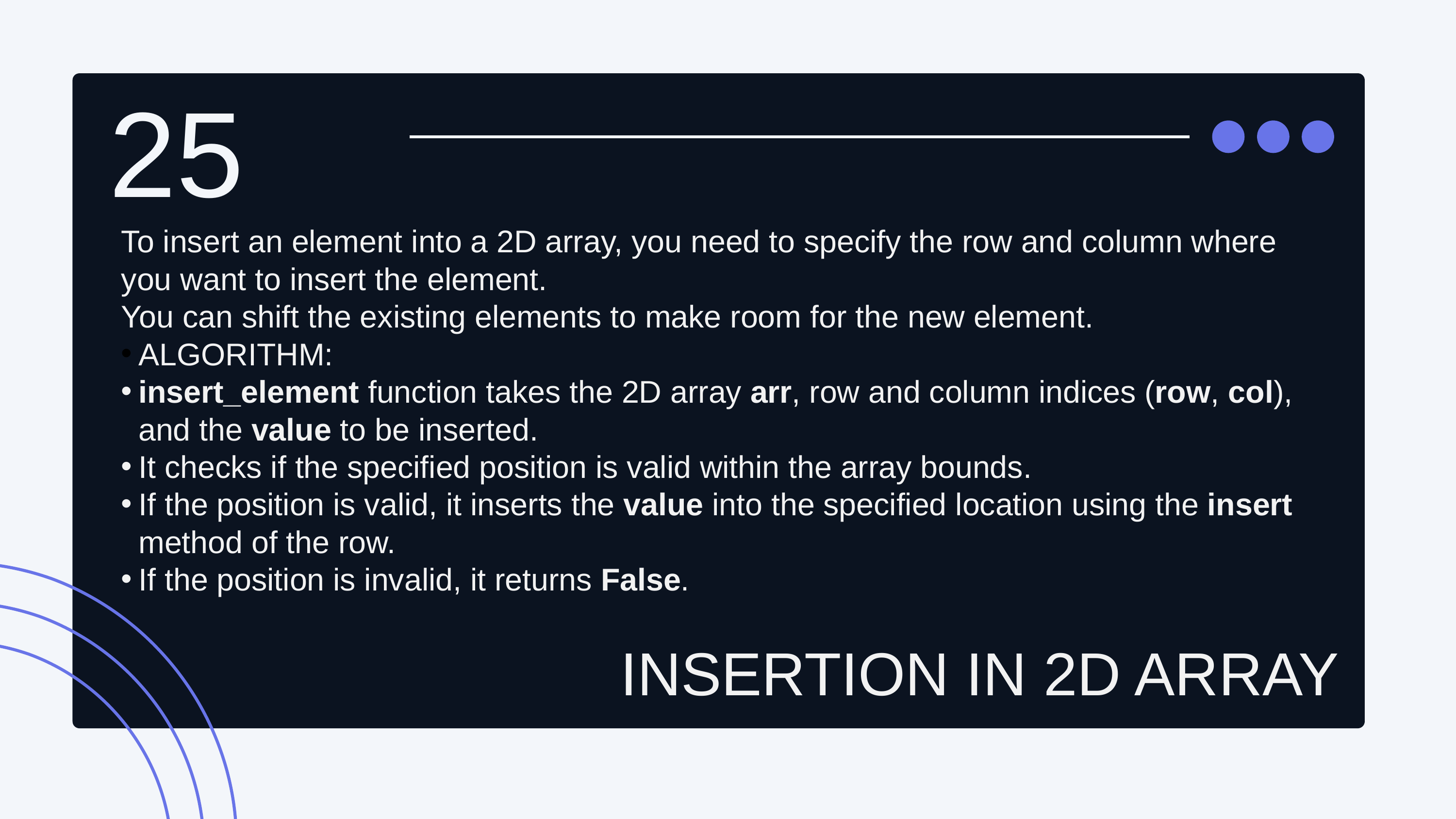

25

To insert an element into a 2D array, you need to specify the row and column where you want to insert the element.
You can shift the existing elements to make room for the new element.
ALGORITHM:
insert_element function takes the 2D array arr, row and column indices (row, col), and the value to be inserted.
It checks if the specified position is valid within the array bounds.
If the position is valid, it inserts the value into the specified location using the insert method of the row.
If the position is invalid, it returns False.

INSERTION IN 2D ARRAY